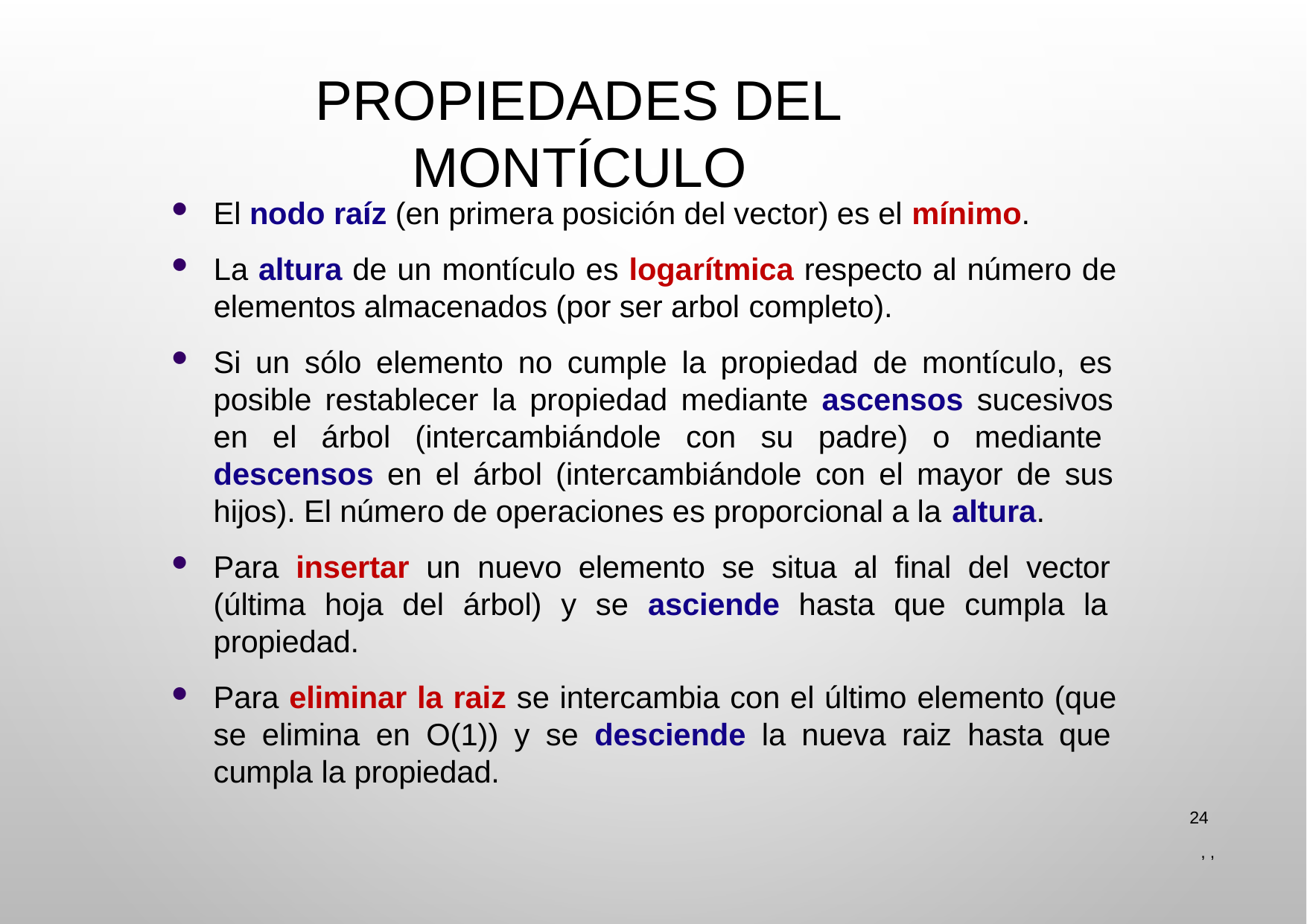

# Propiedades del Montículo
El nodo raíz (en primera posición del vector) es el mínimo.
La altura de un montículo es logarítmica respecto al número de  elementos almacenados (por ser arbol completo).
Si un sólo elemento no cumple la propiedad de montículo, es  posible restablecer la propiedad mediante ascensos sucesivos  en el árbol (intercambiándole con su padre) o mediante  descensos en el árbol (intercambiándole con el mayor de sus  hijos). El número de operaciones es proporcional a la altura.
Para insertar un nuevo elemento se situa al final del vector  (última hoja del árbol) y se asciende hasta que cumpla la  propiedad.
Para eliminar la raiz se intercambia con el último elemento (que  se elimina en O(1)) y se desciende la nueva raiz hasta que  cumpla la propiedad.
24
 , ,